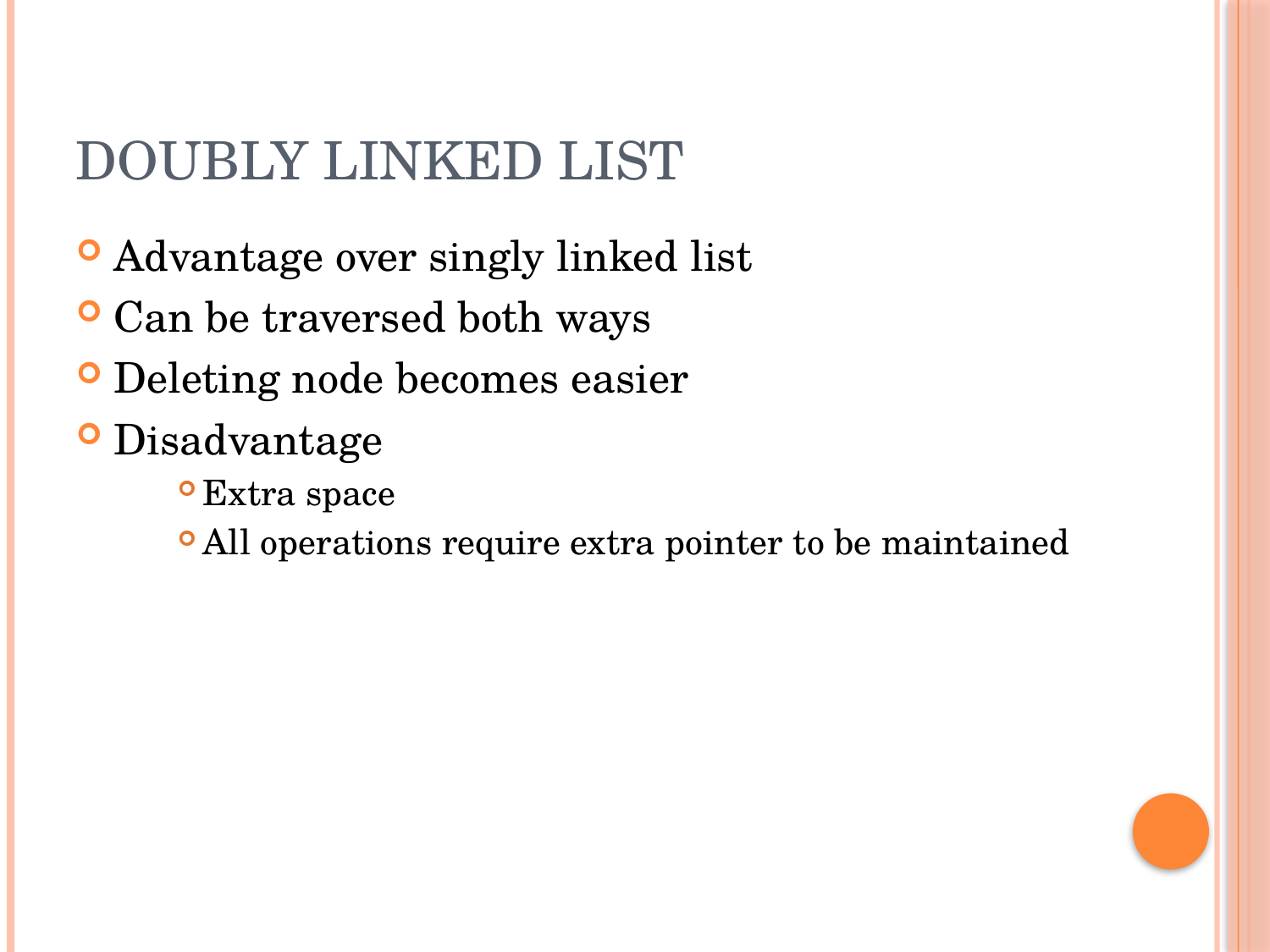

# Doubly linked list
Advantage over singly linked list
Can be traversed both ways
Deleting node becomes easier
Disadvantage
Extra space
All operations require extra pointer to be maintained